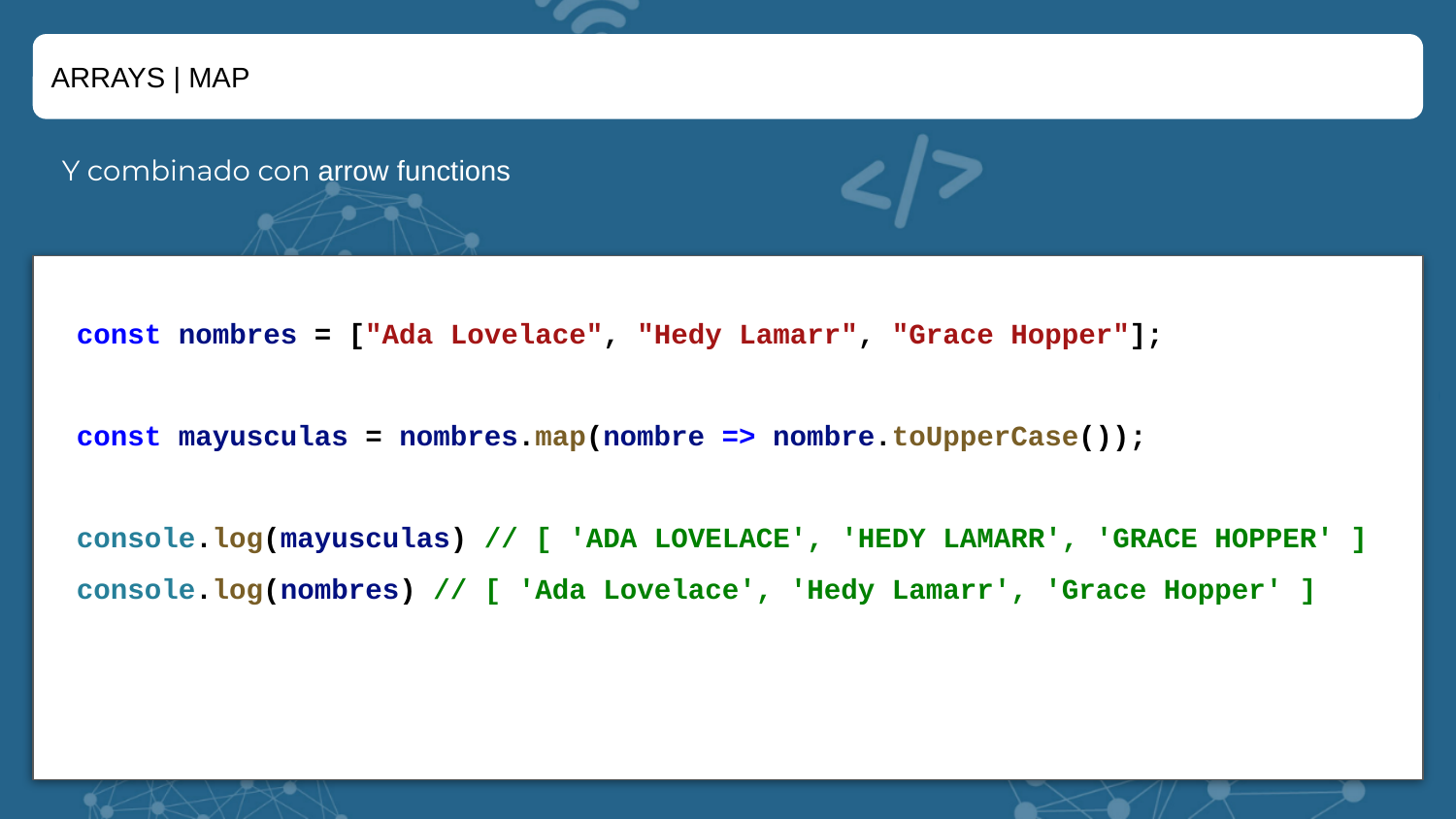

ARRAYS | MAP
Y combinado con arrow functions
const nombres = ["Ada Lovelace", "Hedy Lamarr", "Grace Hopper"];

const mayusculas = nombres.map(nombre => nombre.toUpperCase());

console.log(mayusculas) // [ 'ADA LOVELACE', 'HEDY LAMARR', 'GRACE HOPPER' ]
console.log(nombres) // [ 'Ada Lovelace', 'Hedy Lamarr', 'Grace Hopper' ]